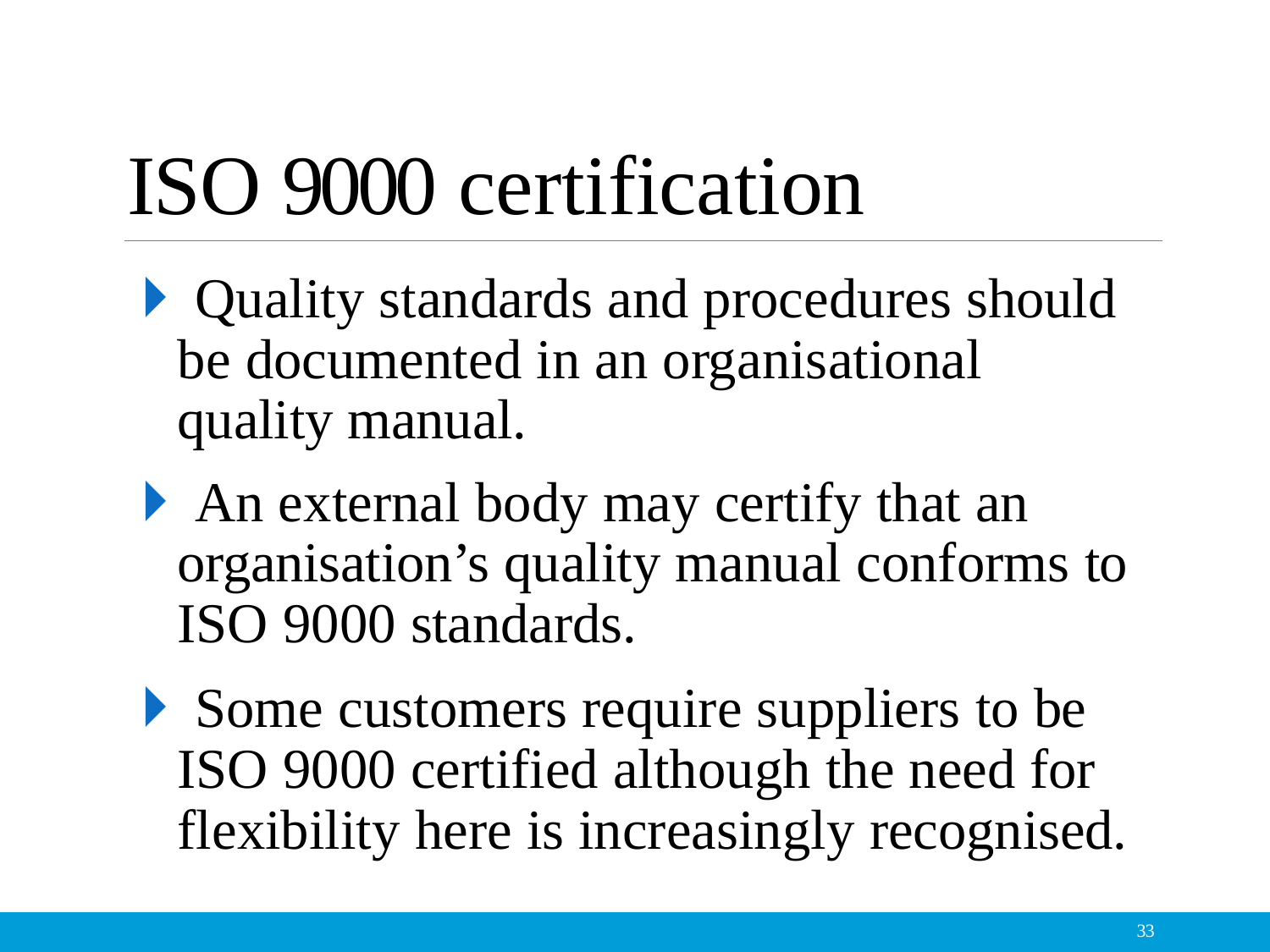

# ISO 9000 certification
🞂​Quality standards and procedures should be documented in an organisational quality manual.
🞂​An external body may certify that an organisation’s quality manual conforms to ISO 9000 standards.
🞂​Some customers require suppliers to be ISO 9000 certified although the need for flexibility here is increasingly recognised.
33